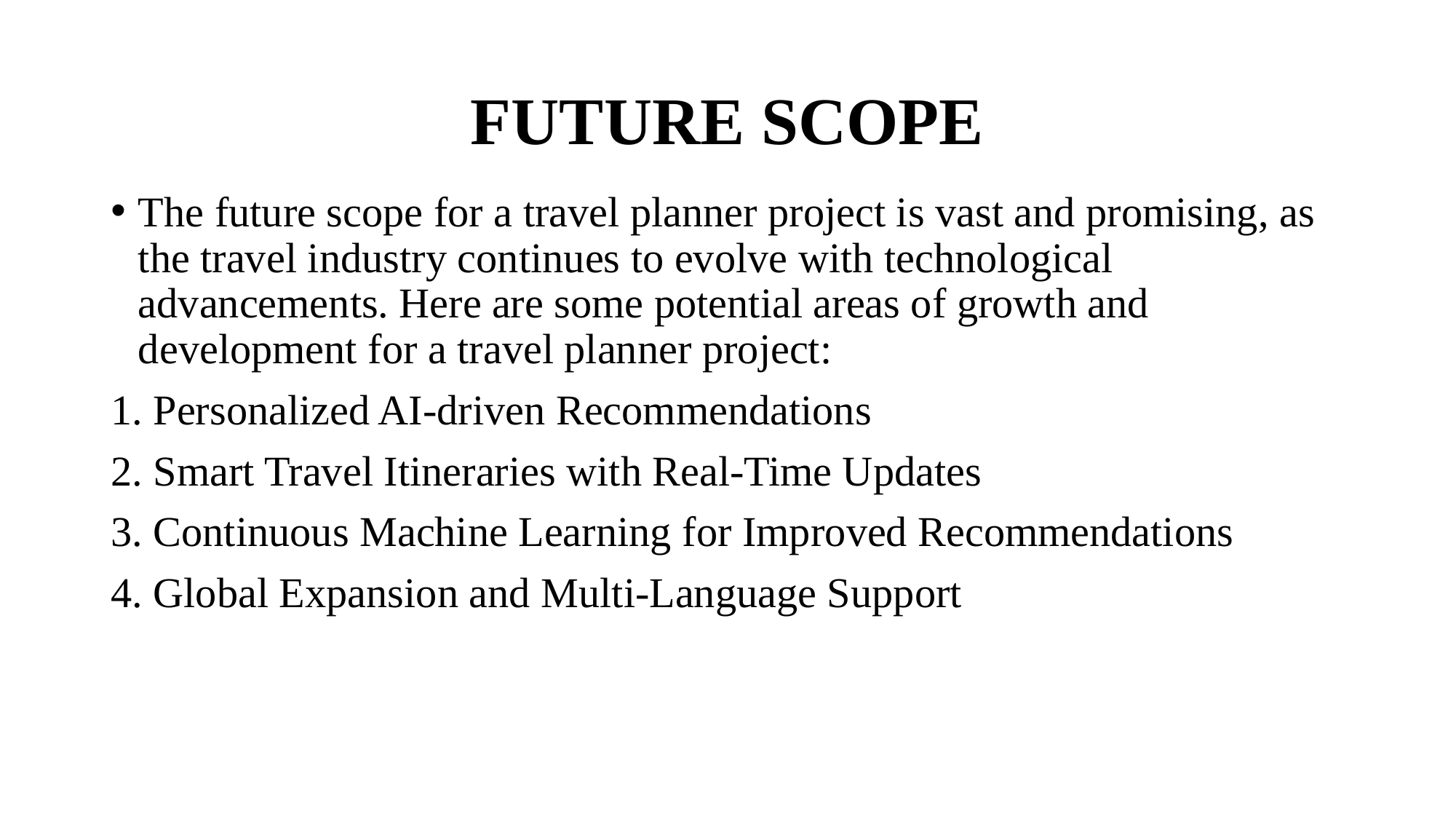

# FUTURE SCOPE
The future scope for a travel planner project is vast and promising, as the travel industry continues to evolve with technological advancements. Here are some potential areas of growth and development for a travel planner project:
1. Personalized AI-driven Recommendations
2. Smart Travel Itineraries with Real-Time Updates
3. Continuous Machine Learning for Improved Recommendations
4. Global Expansion and Multi-Language Support